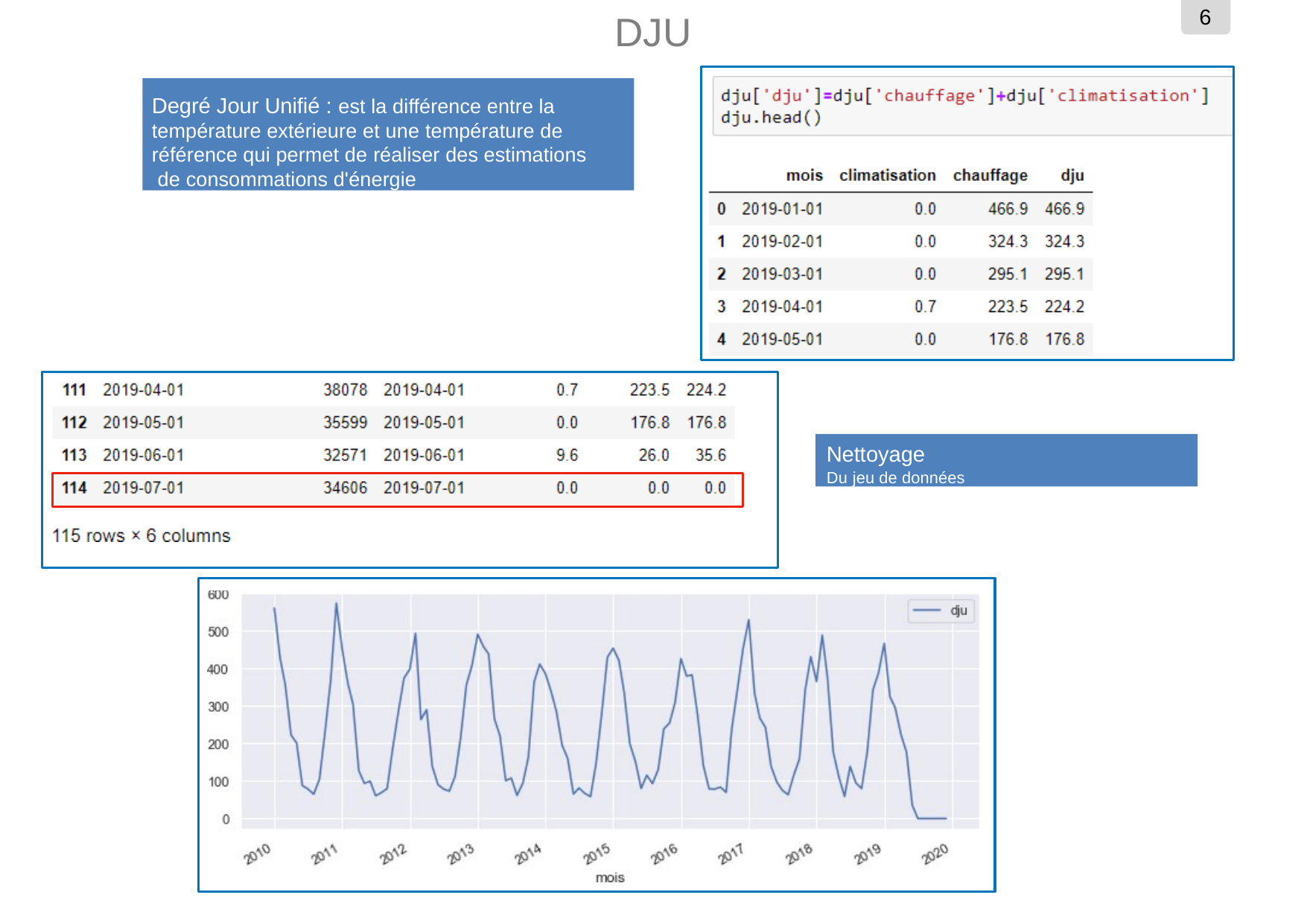

6
DJU

Degré Jour Unifié : est la différence entre la  température extérieure et une température de  référence qui permet de réaliser des estimations  de consommations d'énergie

Nettoyage
Du jeu de données